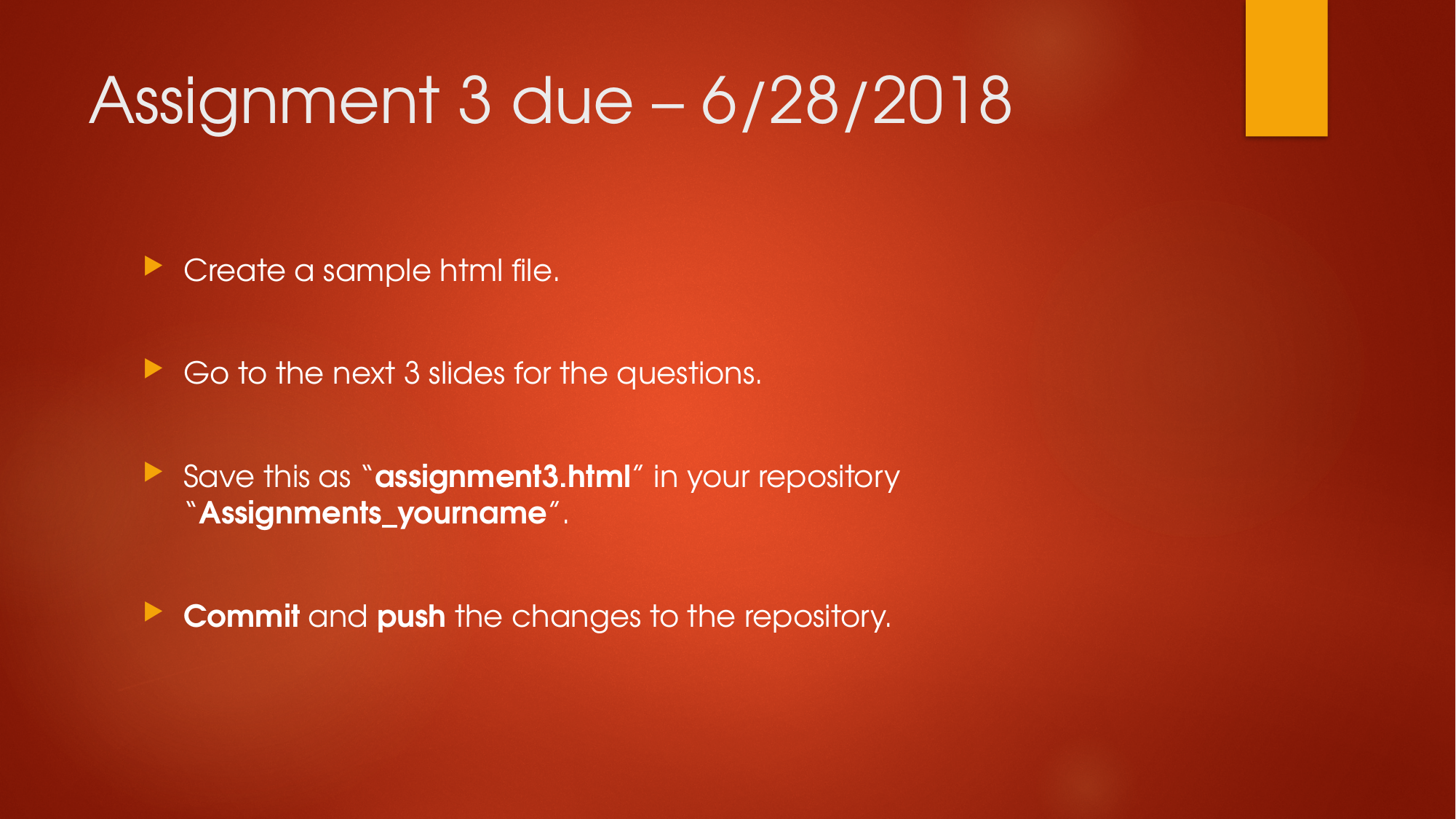

# Assignment 3 due – 6/28/2018
Create a sample html file.

Go to the next 3 slides for the questions.

Save this as “assignment3.html” in your repository “Assignments_yourname”.

Commit and push the changes to the repository.